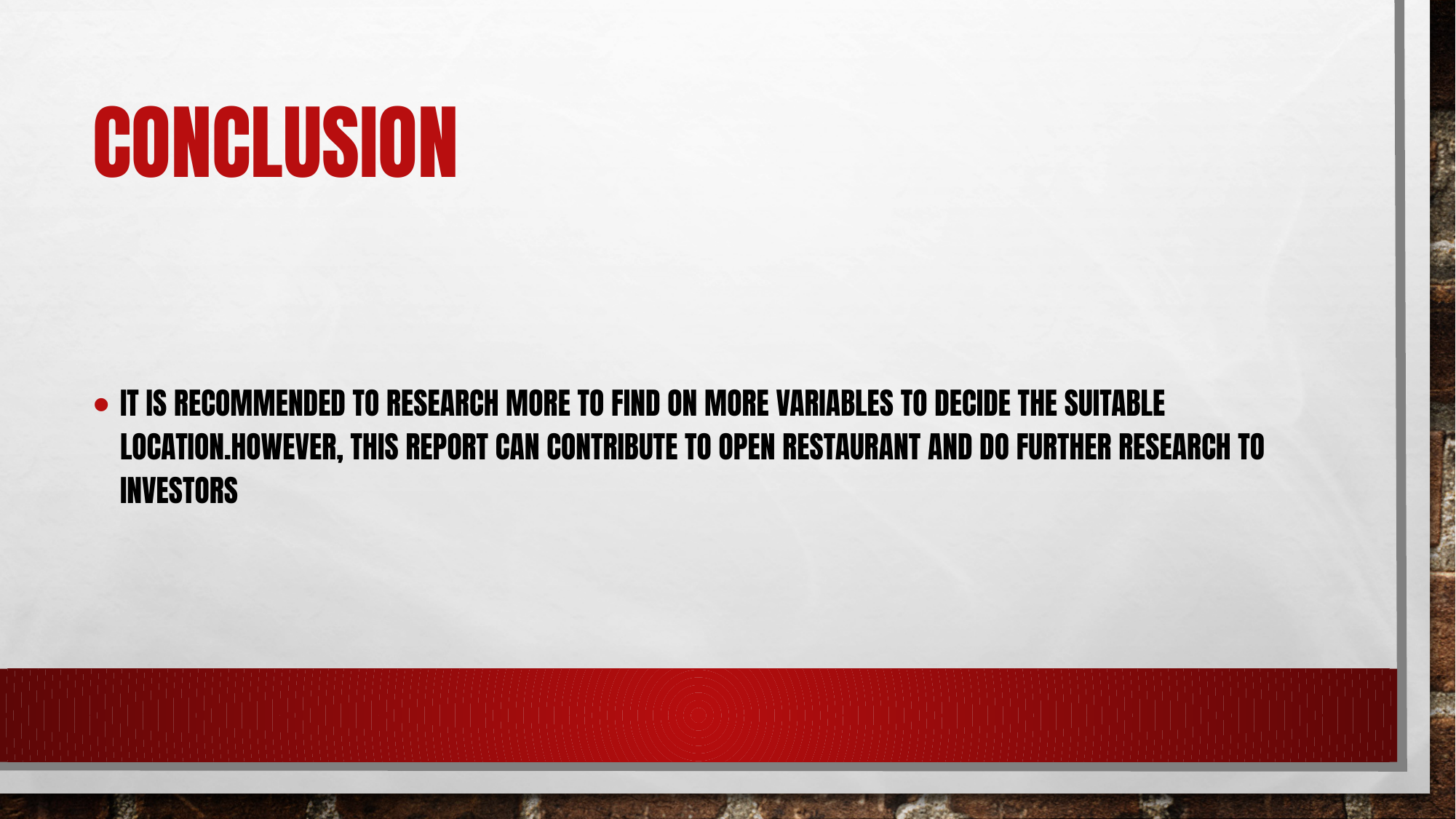

# conclusion
IT IS RECOMMENDED TO RESEARCH MORE TO FIND ON MORE VARIABLES TO DECIDE THE SUITABLE LOCATION.HOWEVER, THIS REPORT CAN CONTRIBUTE TO OPEN RESTAURANT AND DO FURTHER RESEARCH TO INVESTORS